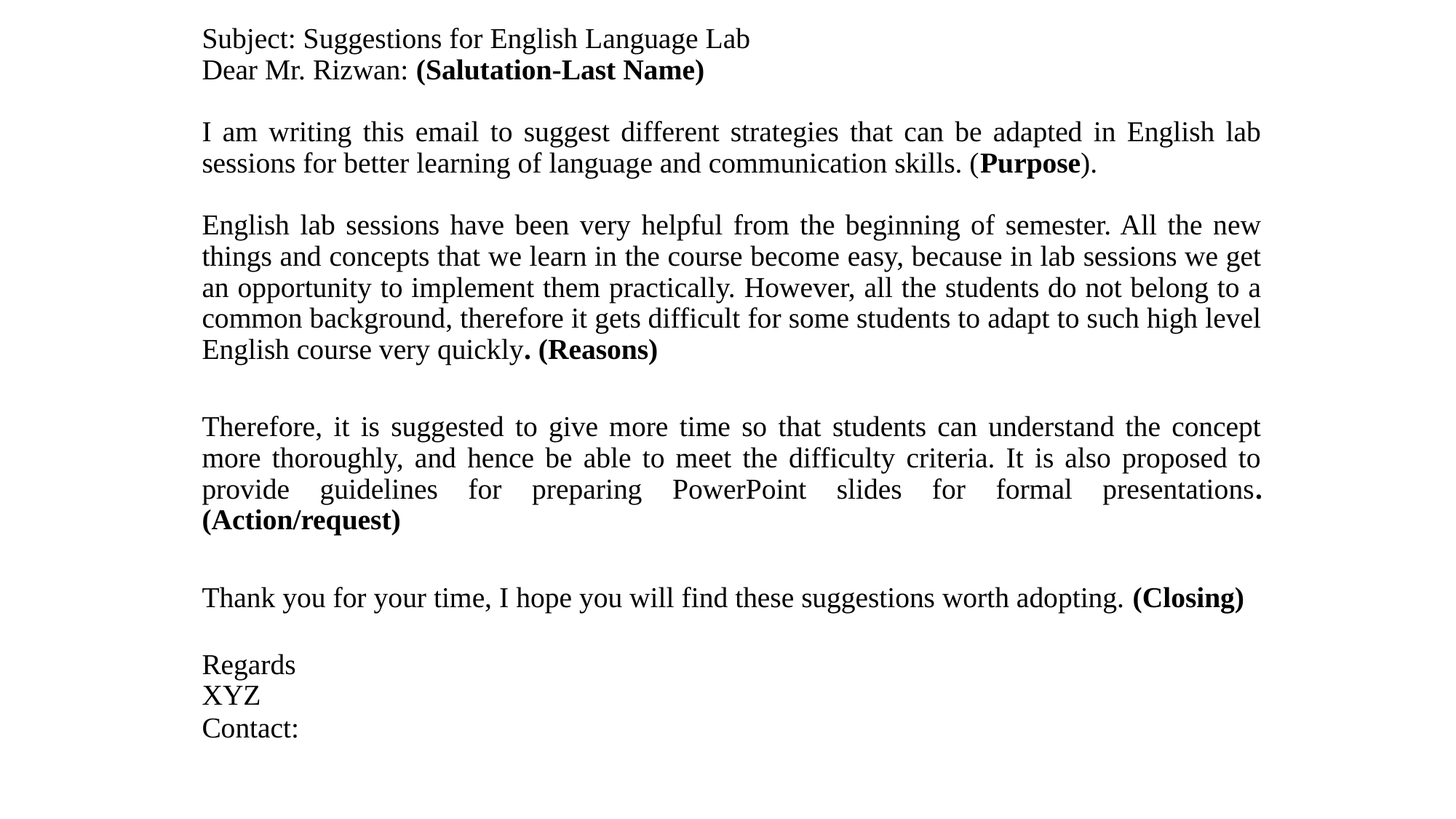

Subject: Suggestions for English Language Lab
Dear Mr. Rizwan: (Salutation-Last Name)

I am writing this email to suggest different strategies that can be adapted in English lab sessions for better learning of language and communication skills. (Purpose).

English lab sessions have been very helpful from the beginning of semester. All the new things and concepts that we learn in the course become easy, because in lab sessions we get an opportunity to implement them practically. However, all the students do not belong to a common background, therefore it gets difficult for some students to adapt to such high level English course very quickly. (Reasons)

Therefore, it is suggested to give more time so that students can understand the concept more thoroughly, and hence be able to meet the difficulty criteria. It is also proposed to provide guidelines for preparing PowerPoint slides for formal presentations. (Action/request)

Thank you for your time, I hope you will find these suggestions worth adopting. (Closing)
Regards
XYZ
Contact: